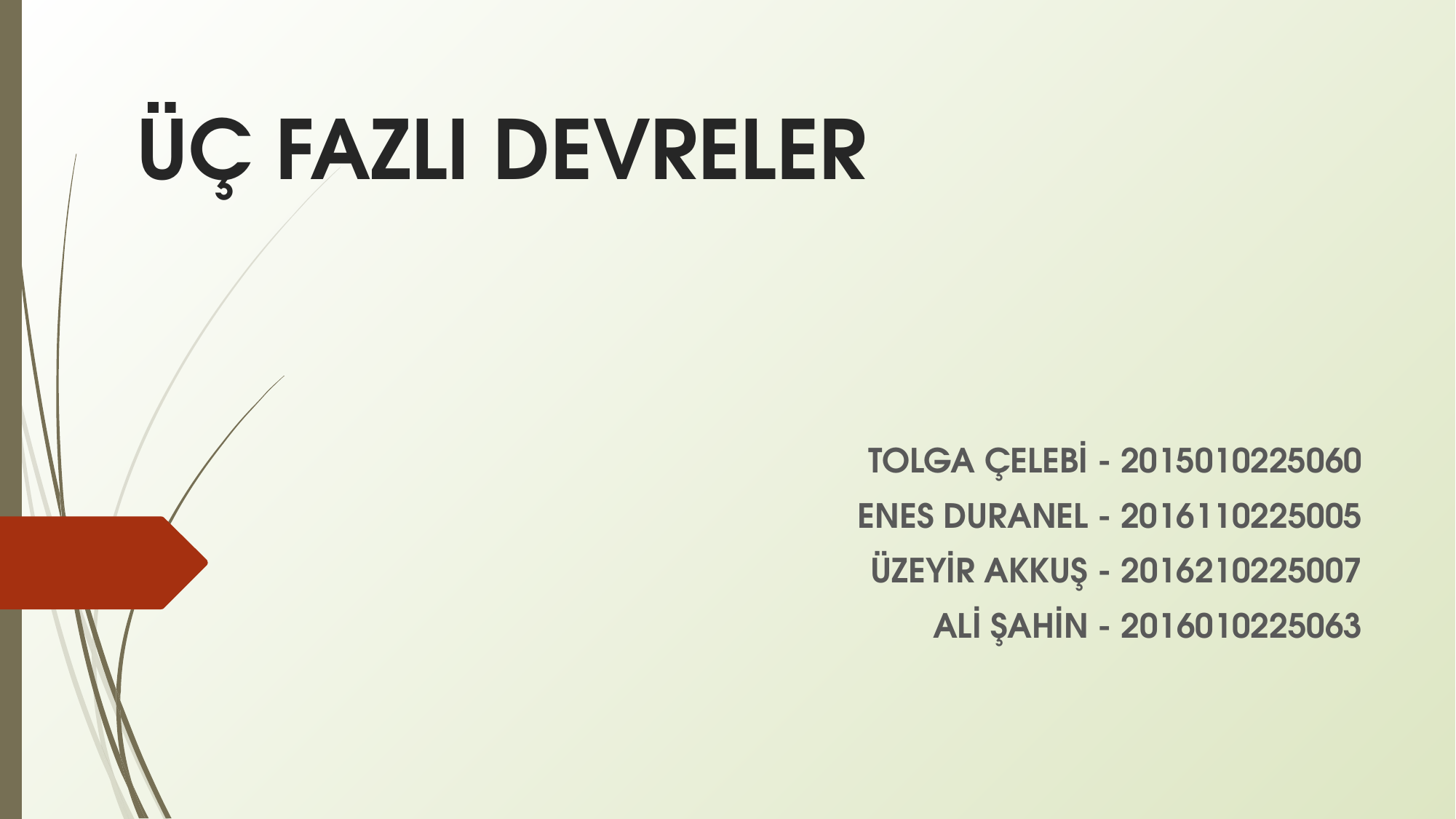

# ÜÇ FAZLI DEVRELER
TOLGA ÇELEBİ - 2015010225060
ENES DURANEL - 2016110225005
ÜZEYİR AKKUŞ - 2016210225007
ALİ ŞAHİN - 2016010225063